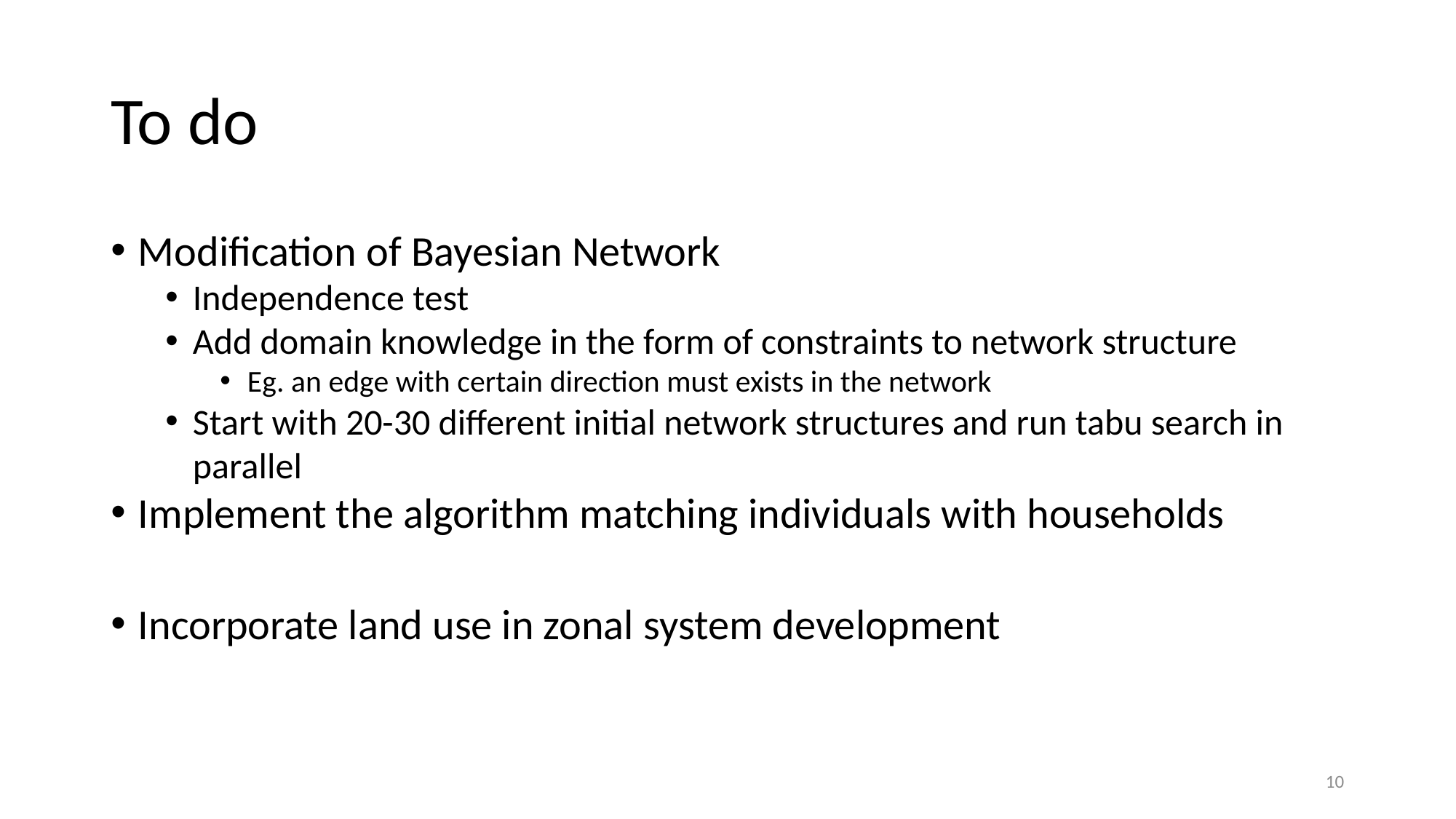

# To do
Modification of Bayesian Network
Independence test
Add domain knowledge in the form of constraints to network structure
Eg. an edge with certain direction must exists in the network
Start with 20-30 different initial network structures and run tabu search in parallel
Implement the algorithm matching individuals with households

Incorporate land use in zonal system development
10